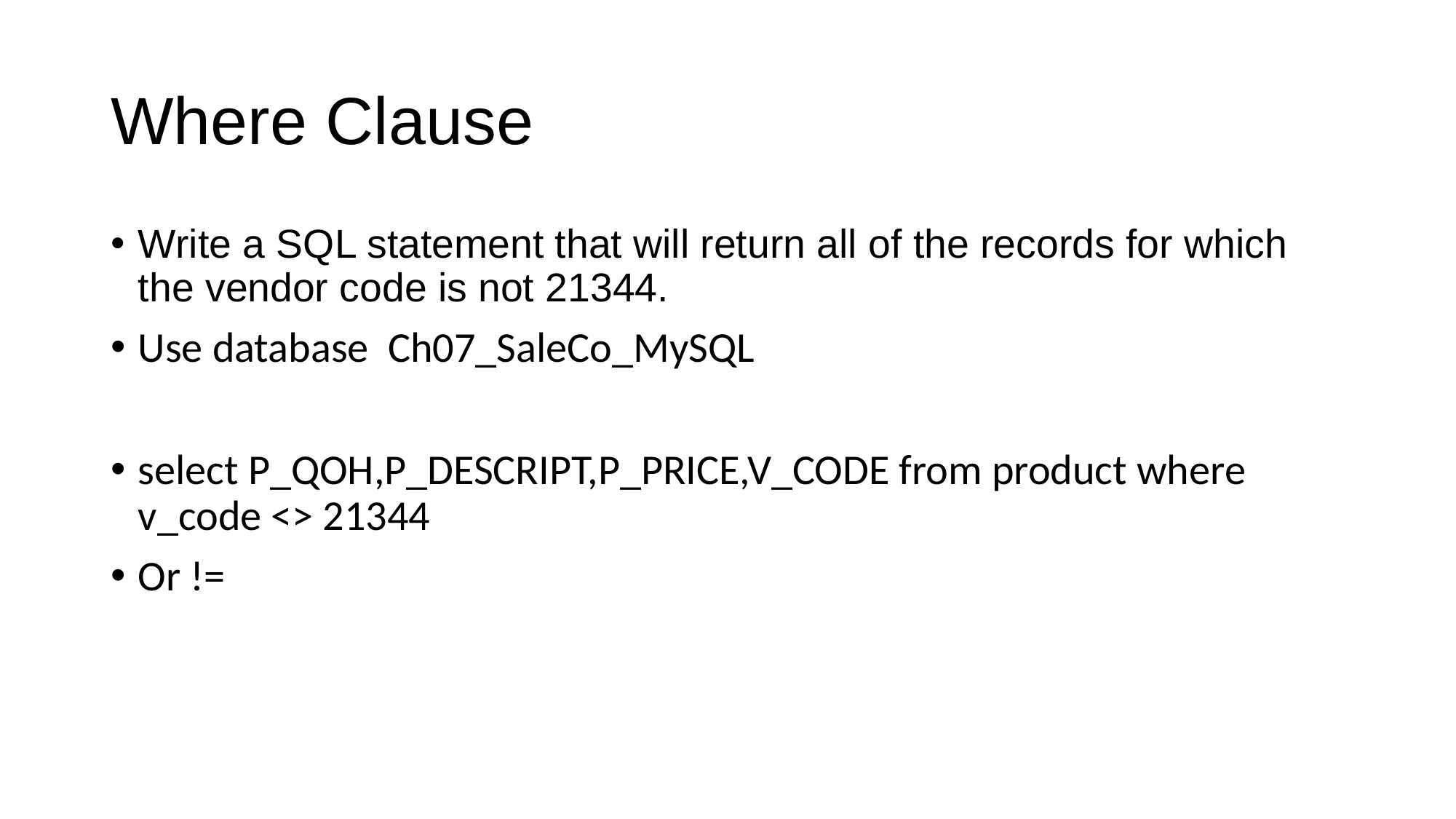

# Where Clause
Write a SQL statement that will return all of the records for which the vendor code is not 21344.
Use database  Ch07_SaleCo_MySQL

select P_QOH,P_DESCRIPT,P_PRICE,V_CODE from product where v_code <> 21344
Or !=